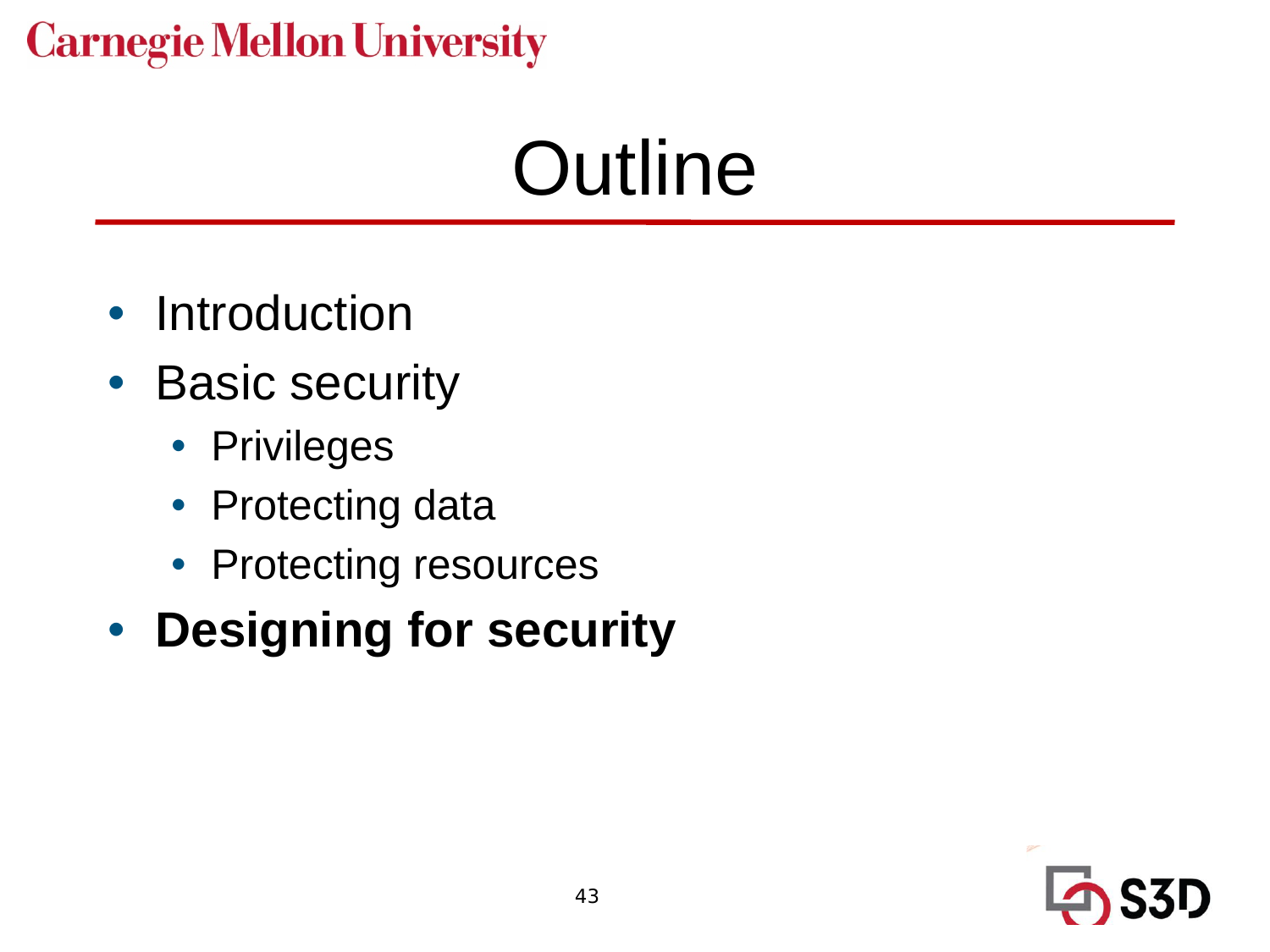

# Outline
Introduction
Basic security
Privileges
Protecting data
Protecting resources
Designing for security